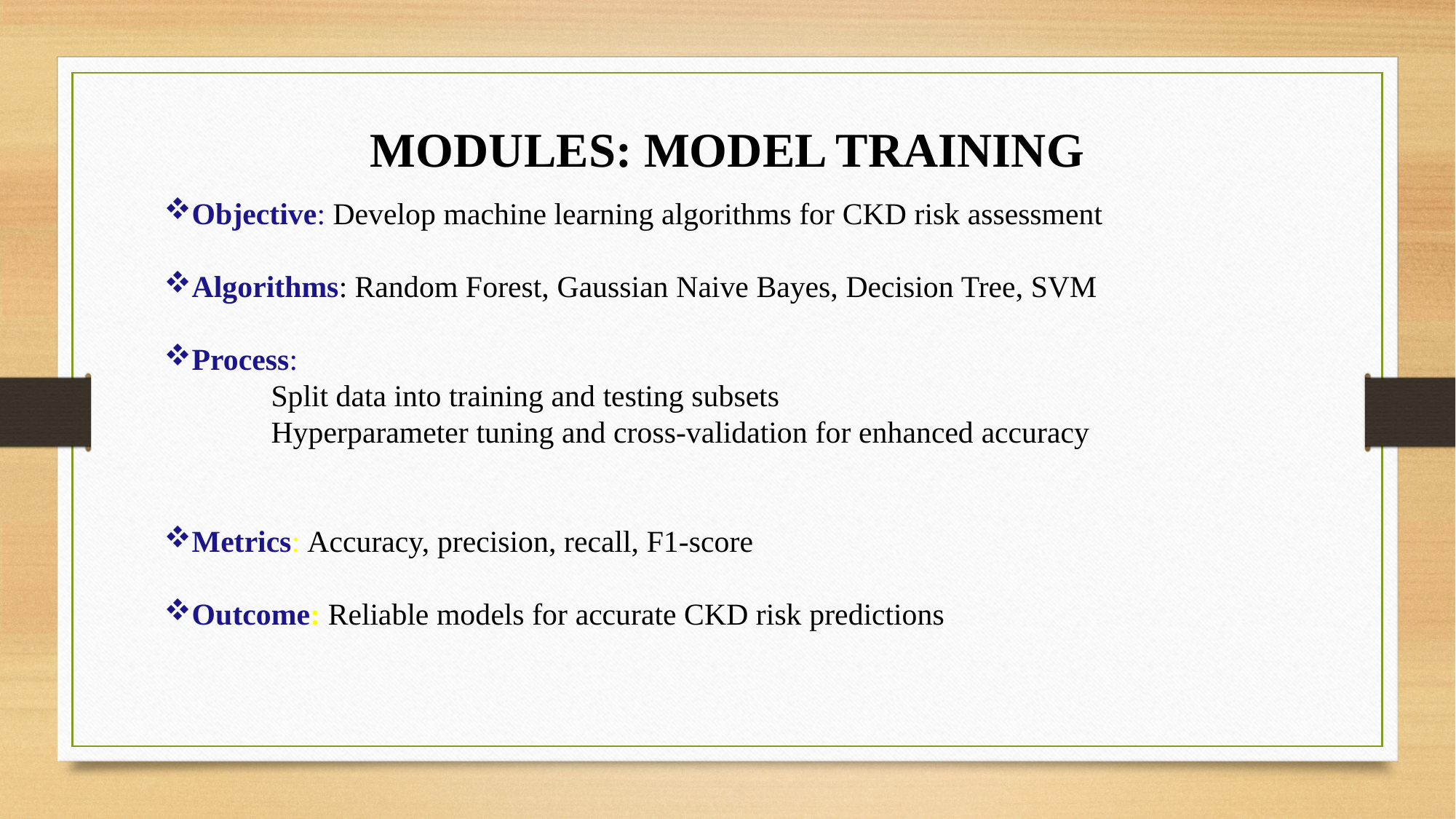

MODULES: MODEL TRAINING
Objective: Develop machine learning algorithms for CKD risk assessment

Algorithms: Random Forest, Gaussian Naive Bayes, Decision Tree, SVM

Process:
              Split data into training and testing subsets
              Hyperparameter tuning and cross-validation for enhanced accuracy

Metrics: Accuracy, precision, recall, F1-score

Outcome: Reliable models for accurate CKD risk predictions